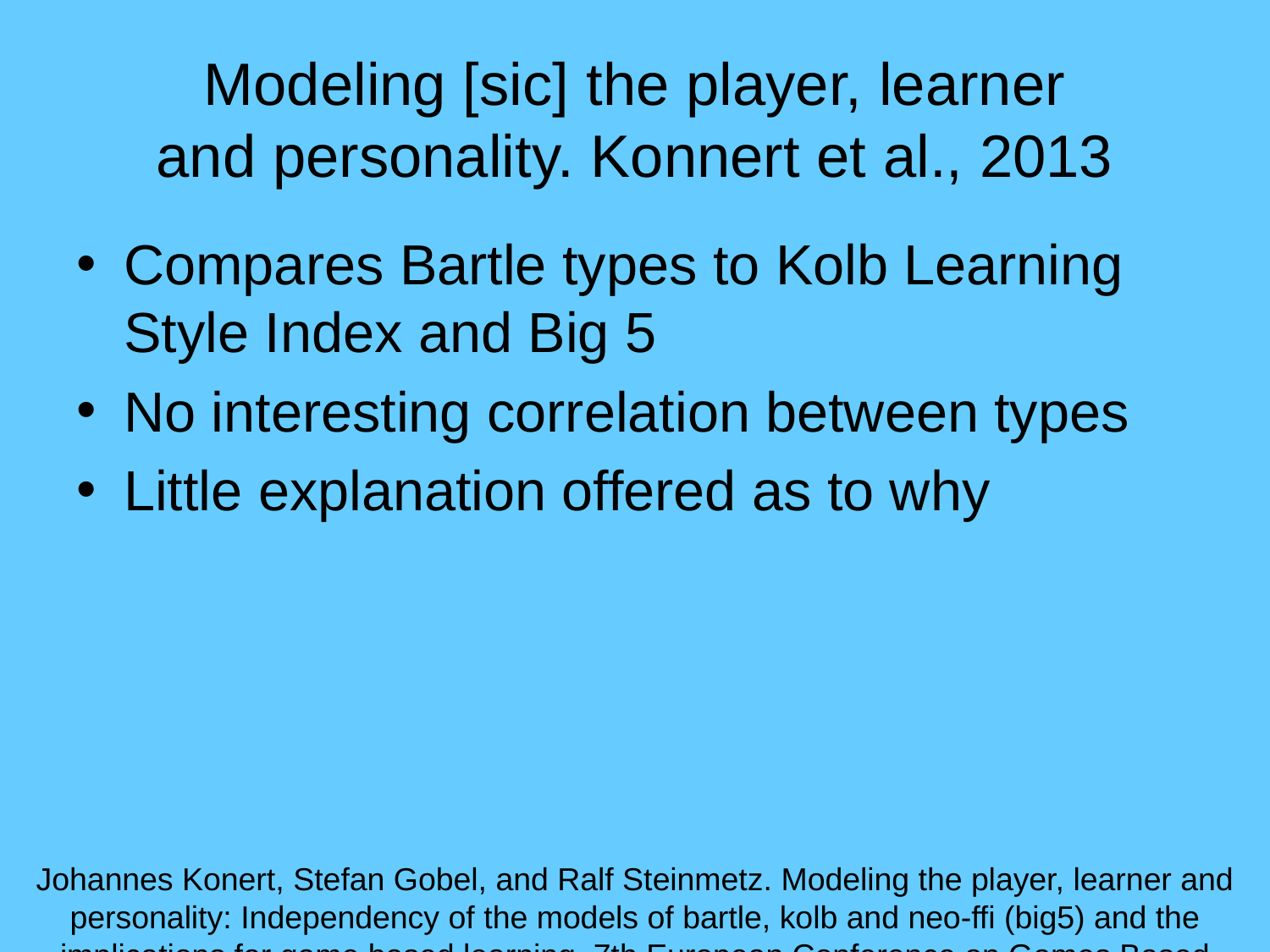

# Modeling [sic] the player, learner and personality. Konnert et al., 2013
Compares Bartle types to Kolb Learning Style Index and Big 5
No interesting correlation between types
Little explanation offered as to why

Johannes Konert, Stefan Gobel, and Ralf Steinmetz. Modeling the player, learner and personality: Independency of the models of bartle, kolb and neo-ffi (big5) and the implications for game based learning. 7th European Conference on Games Based Learning, 2013.